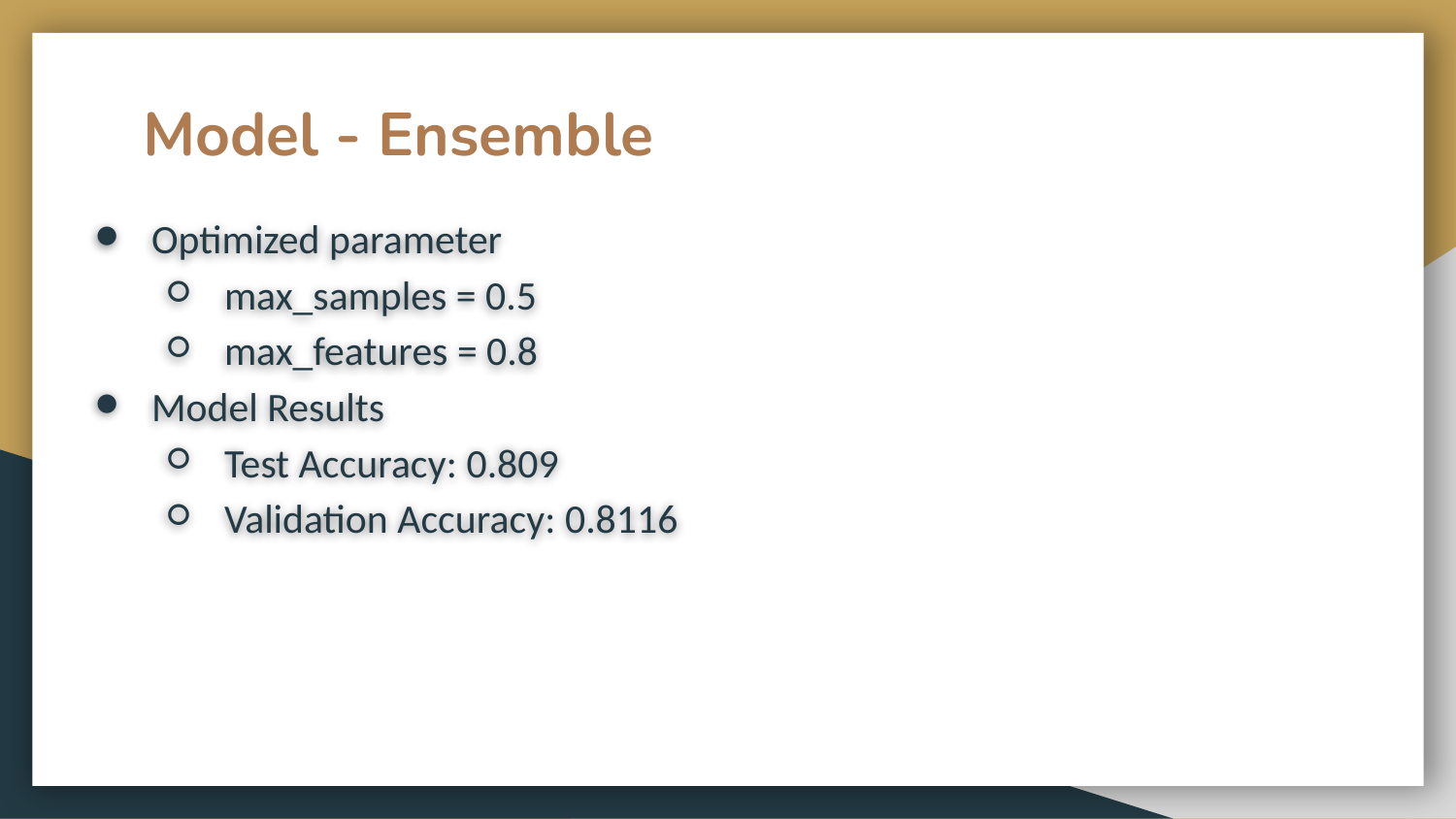

# Model - Ensemble
Optimized parameter
max_samples = 0.5
max_features = 0.8
Model Results
Test Accuracy: 0.809
Validation Accuracy: 0.8116